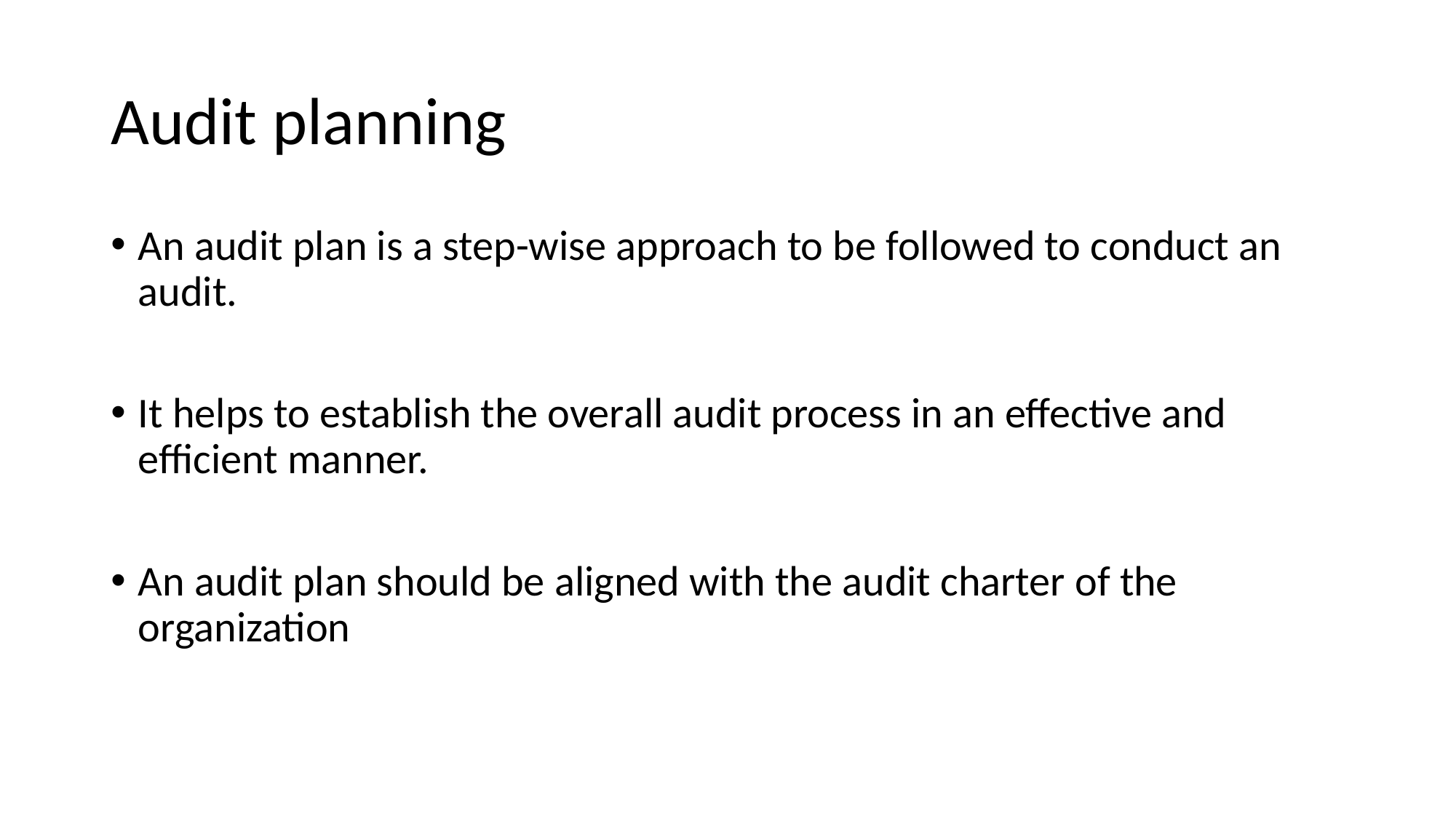

# Audit planning
An audit plan is a step-wise approach to be followed to conduct an audit.

It helps to establish the overall audit process in an effective and efficient manner.

An audit plan should be aligned with the audit charter of the organization